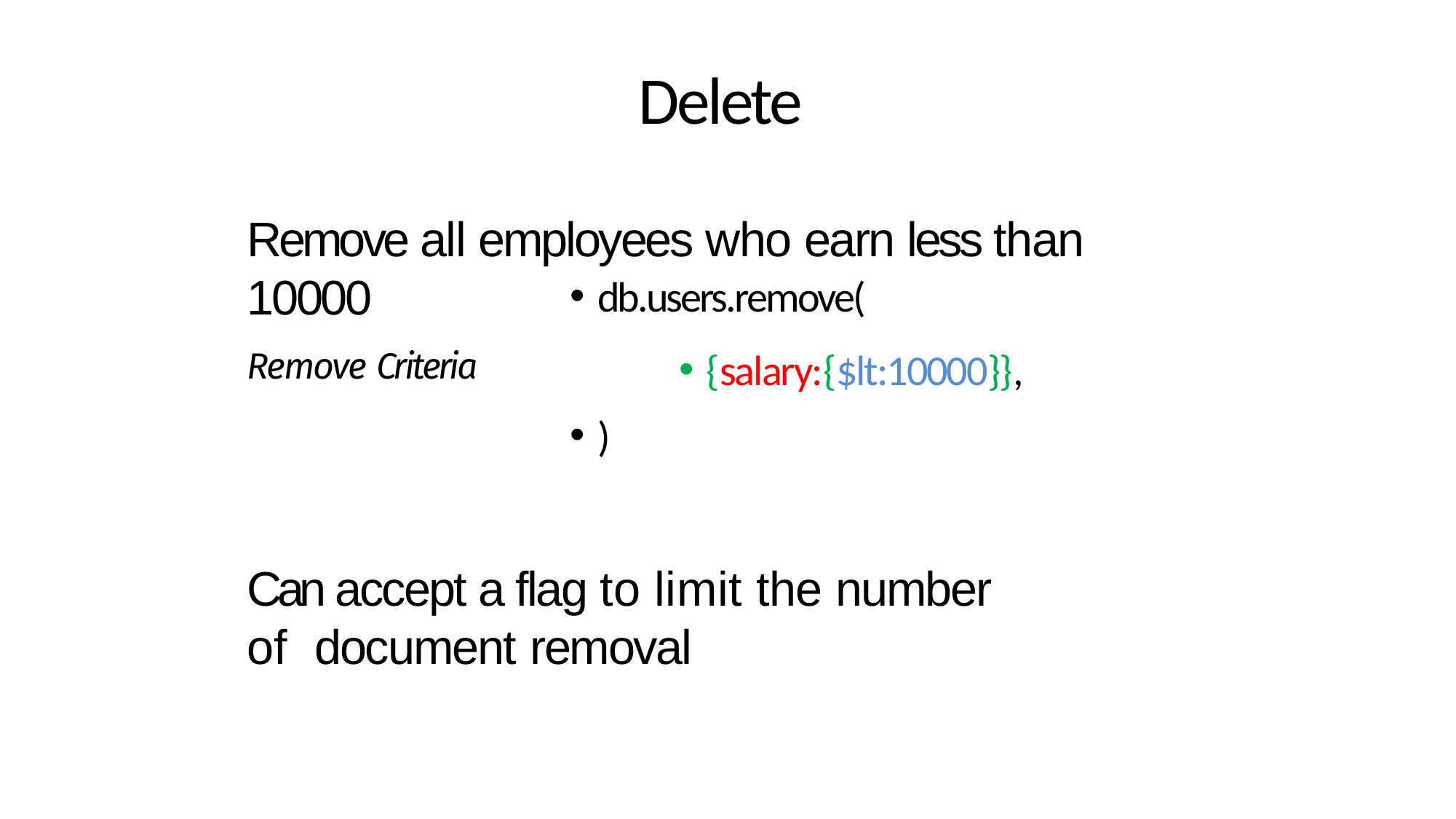

# Delete
Remove all employees who earn less than 10000
db.users.remove(
{salary:{$lt:10000}},
)
Remove Criteria
Can accept a flag to limit the number of  document removal